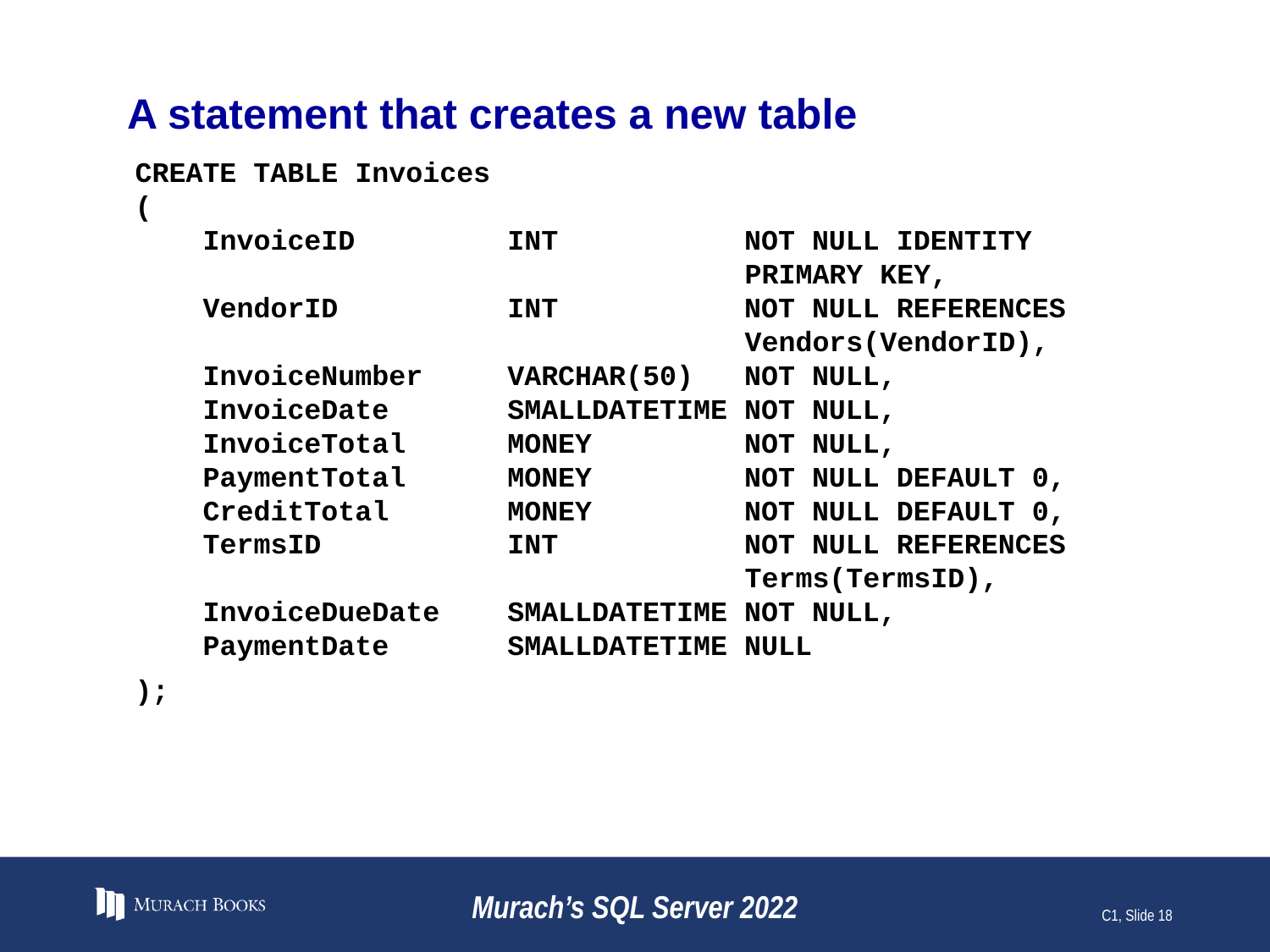

# A statement that creates a new table
CREATE TABLE Invoices
(
    InvoiceID         INT           NOT NULL IDENTITY
                                    PRIMARY KEY,
    VendorID          INT           NOT NULL REFERENCES
                                    Vendors(VendorID),
    InvoiceNumber     VARCHAR(50)   NOT NULL,
    InvoiceDate       SMALLDATETIME NOT NULL,
    InvoiceTotal      MONEY         NOT NULL,
    PaymentTotal      MONEY         NOT NULL DEFAULT 0,
    CreditTotal       MONEY         NOT NULL DEFAULT 0,
    TermsID           INT           NOT NULL REFERENCES
                                    Terms(TermsID),
    InvoiceDueDate    SMALLDATETIME NOT NULL,
    PaymentDate       SMALLDATETIME NULL
);

Murach’s SQL Server 2022

C1, Slide 18